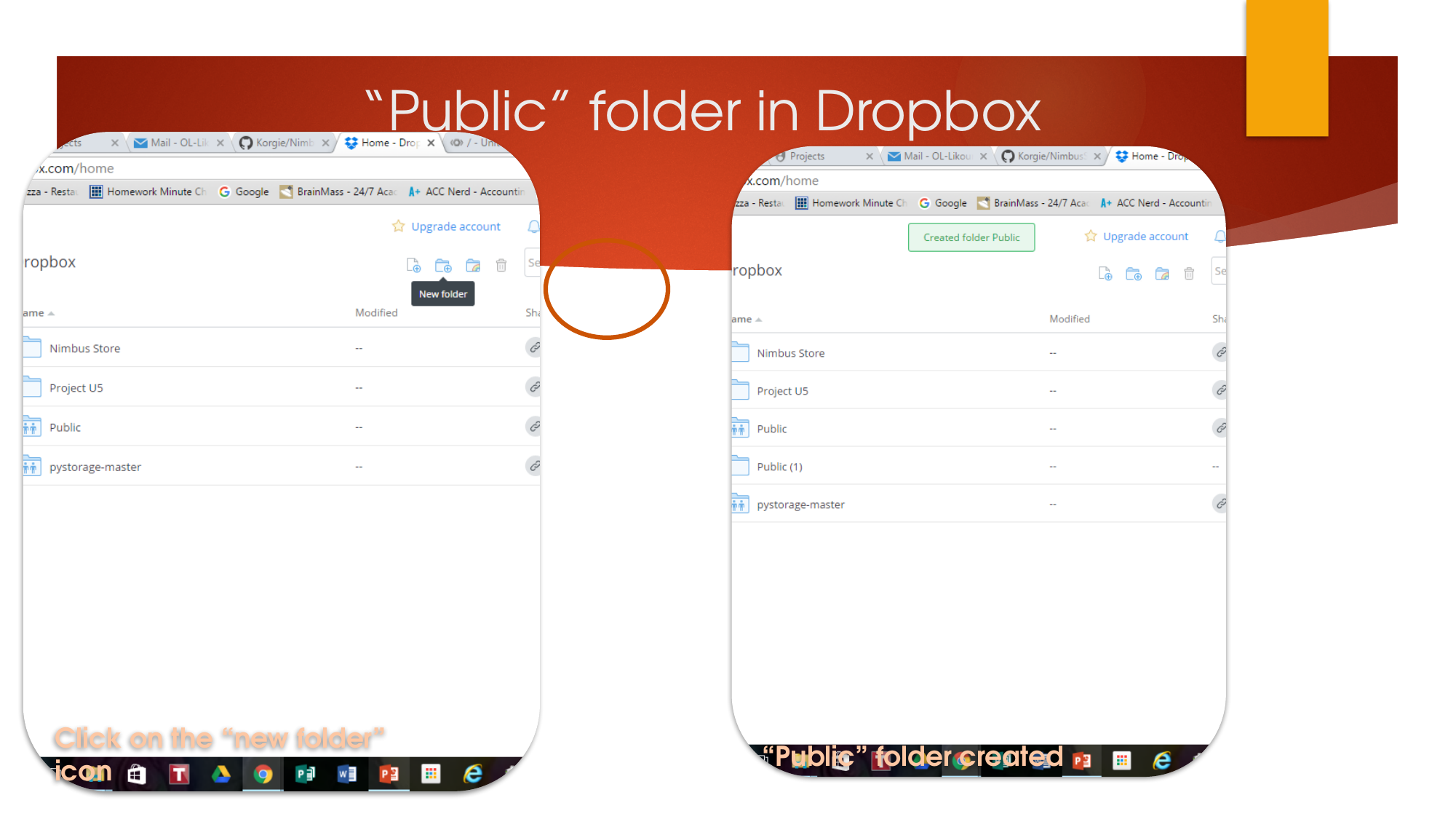

# “Public” folder in Dropbox
Click on the “new folder” icon
“Public” folder created